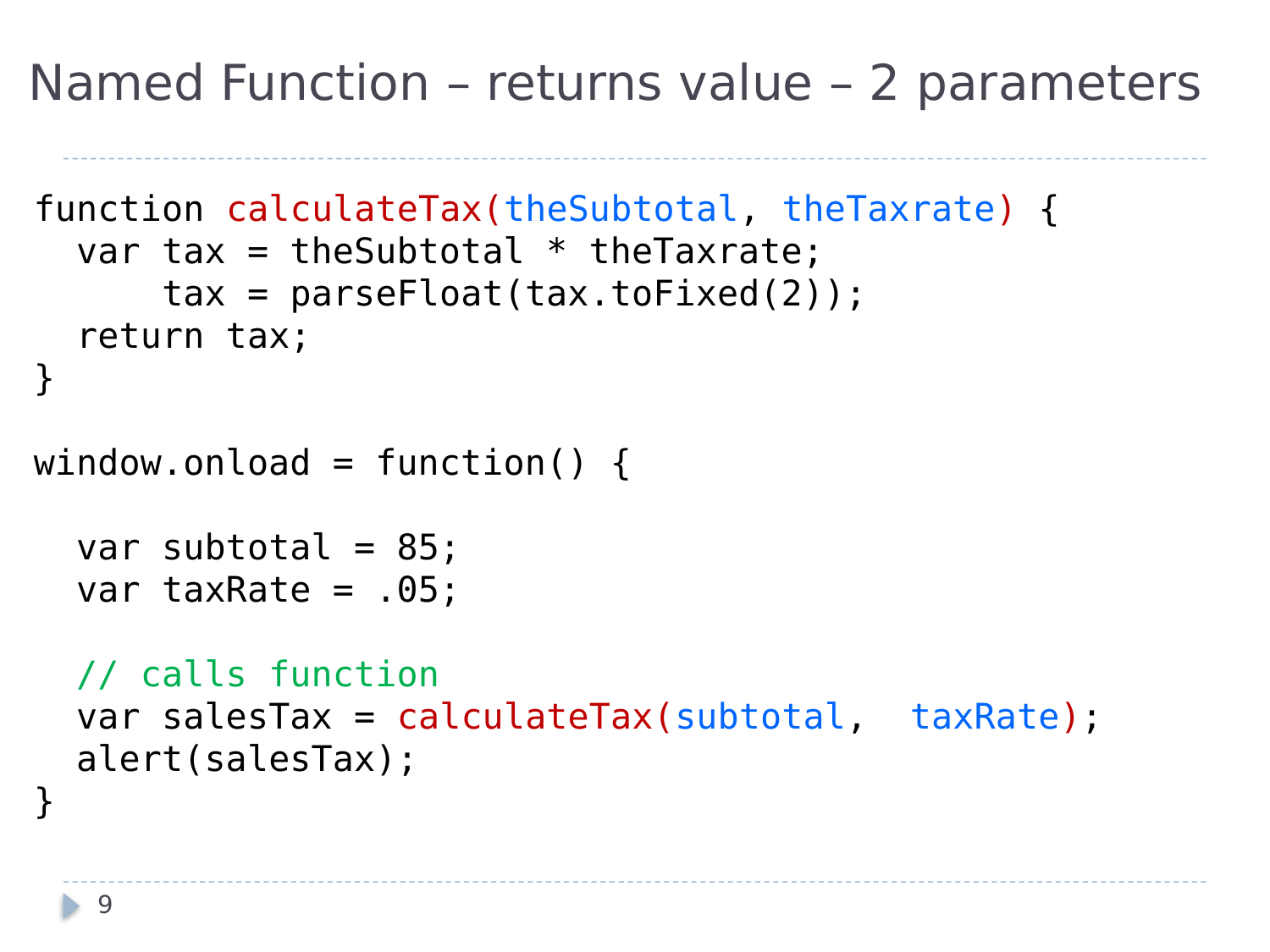

# Named Function – returns value – 2 parameters

function calculateTax(theSubtotal, theTaxrate) {
  var tax = theSubtotal * theTaxrate;
      tax = parseFloat(tax.toFixed(2));
  return tax;
}

window.onload = function() {

  var subtotal = 85;
  var taxRate = .05;

  // calls function
  var salesTax = calculateTax(subtotal,  taxRate);
  alert(salesTax);
}
9